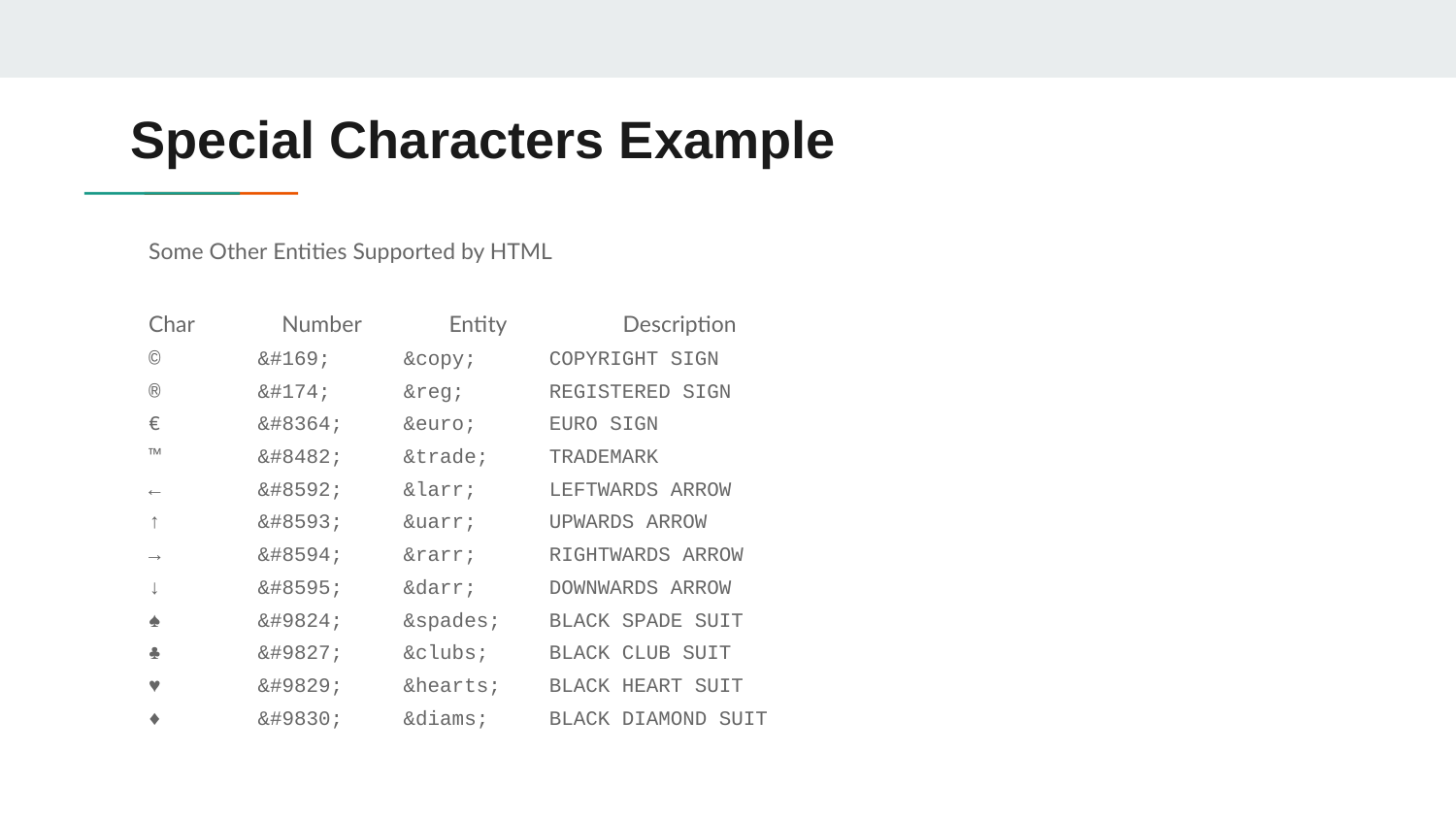

# Special Characters Example
Some Other Entities Supported by HTML

Char               Number               Entity                    Description
©        &#169;      &copy;      COPYRIGHT SIGN
®        &#174;      &reg;       REGISTERED SIGN
€        &#8364;     &euro;      EURO SIGN
™        &#8482;     &trade;     TRADEMARK
←        &#8592;     &larr;      LEFTWARDS ARROW
↑        &#8593;     &uarr;      UPWARDS ARROW
→        &#8594;     &rarr;      RIGHTWARDS ARROW
↓        &#8595;     &darr;      DOWNWARDS ARROW
♠        &#9824;     &spades;    BLACK SPADE SUIT
♣        &#9827;     &clubs;     BLACK CLUB SUIT
♥        &#9829;     &hearts;    BLACK HEART SUIT
♦        &#9830;     &diams;     BLACK DIAMOND SUIT